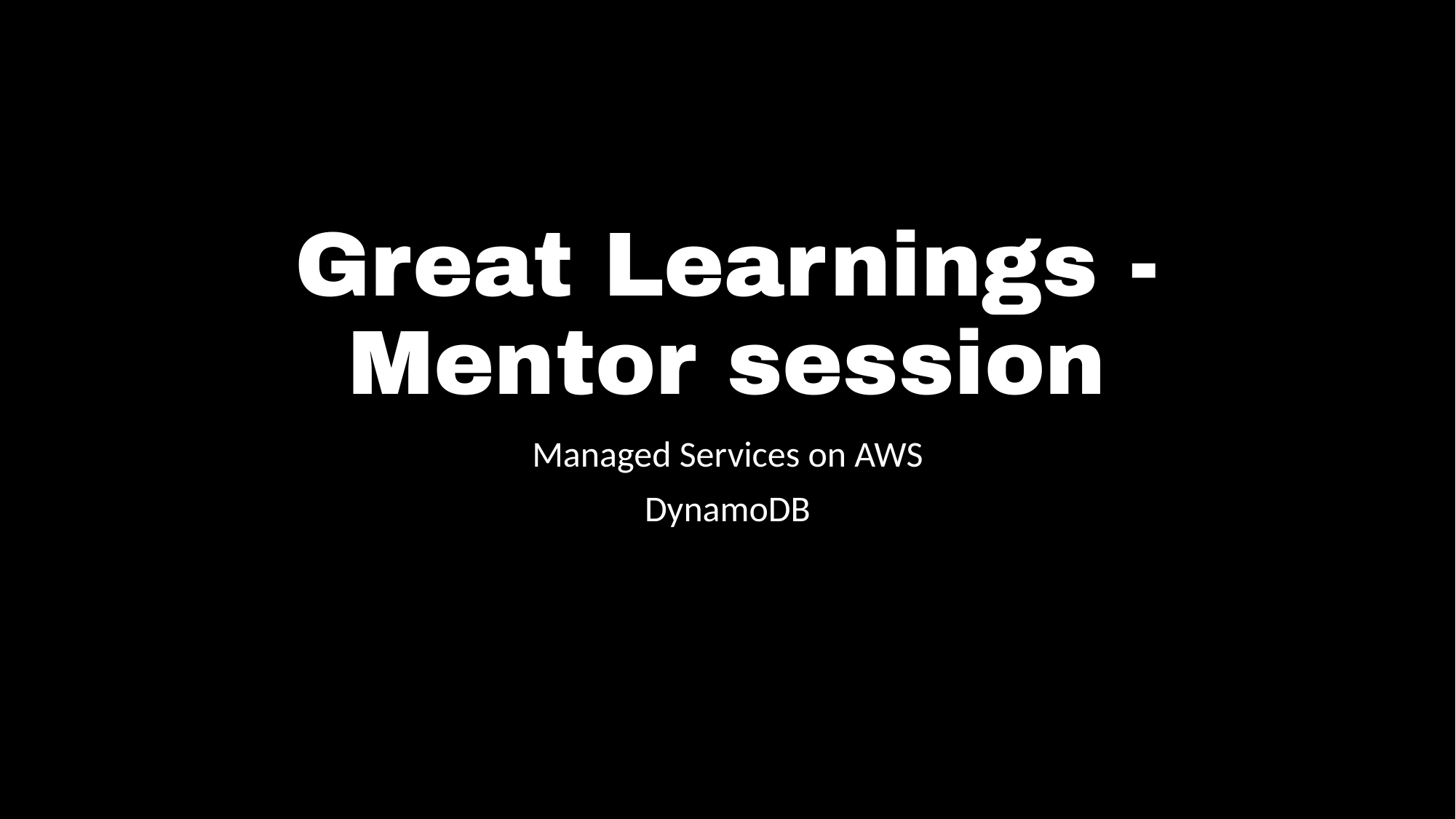

# Great Learnings - Mentor session
Managed Services on AWS
DynamoDB